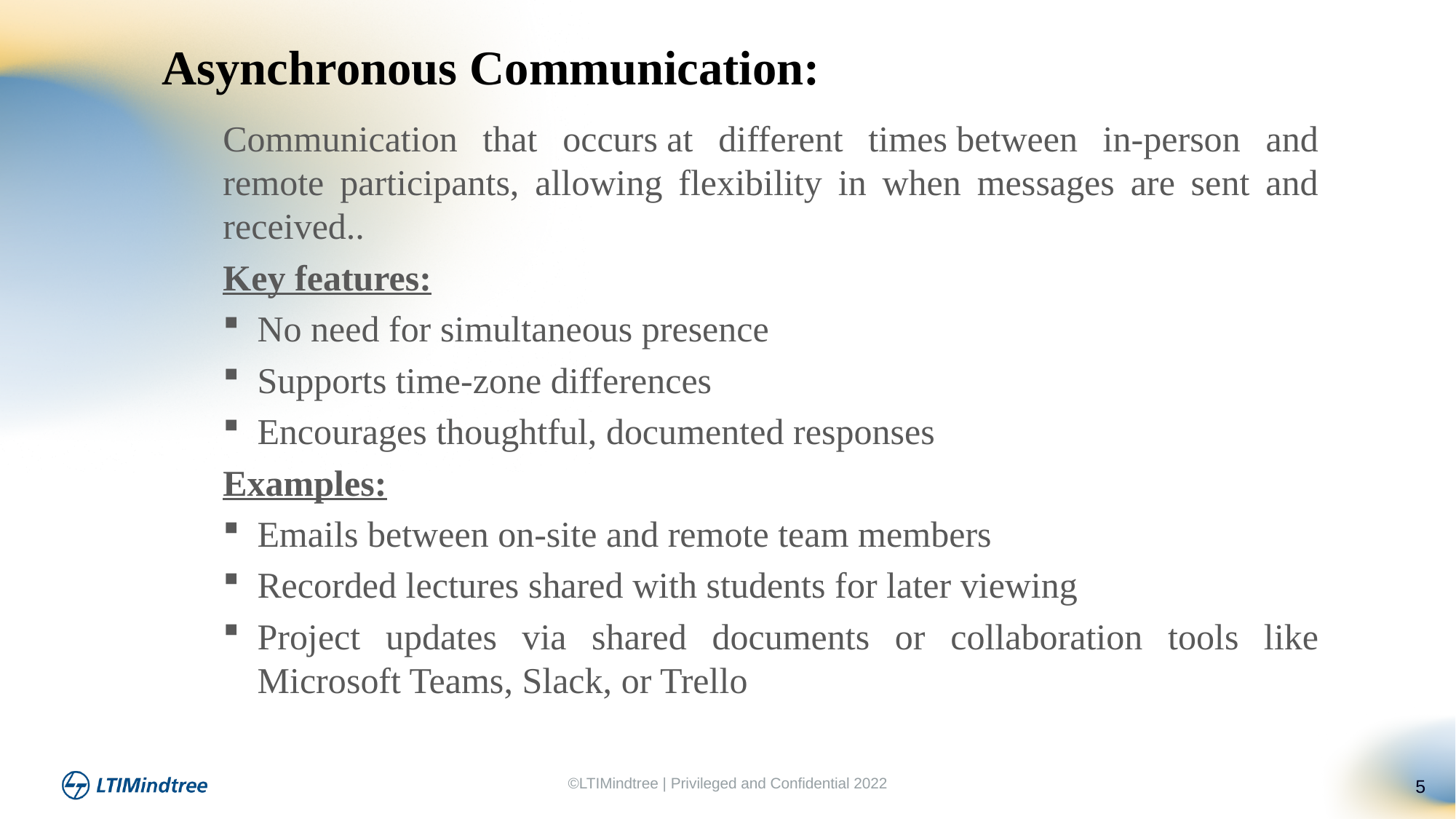

Asynchronous Communication:

Communication that occurs at different times between in-person and remote participants, allowing flexibility in when messages are sent and received..
Key features:
No need for simultaneous presence
Supports time-zone differences
Encourages thoughtful, documented responses
Examples:
Emails between on-site and remote team members
Recorded lectures shared with students for later viewing
Project updates via shared documents or collaboration tools like Microsoft Teams, Slack, or Trello